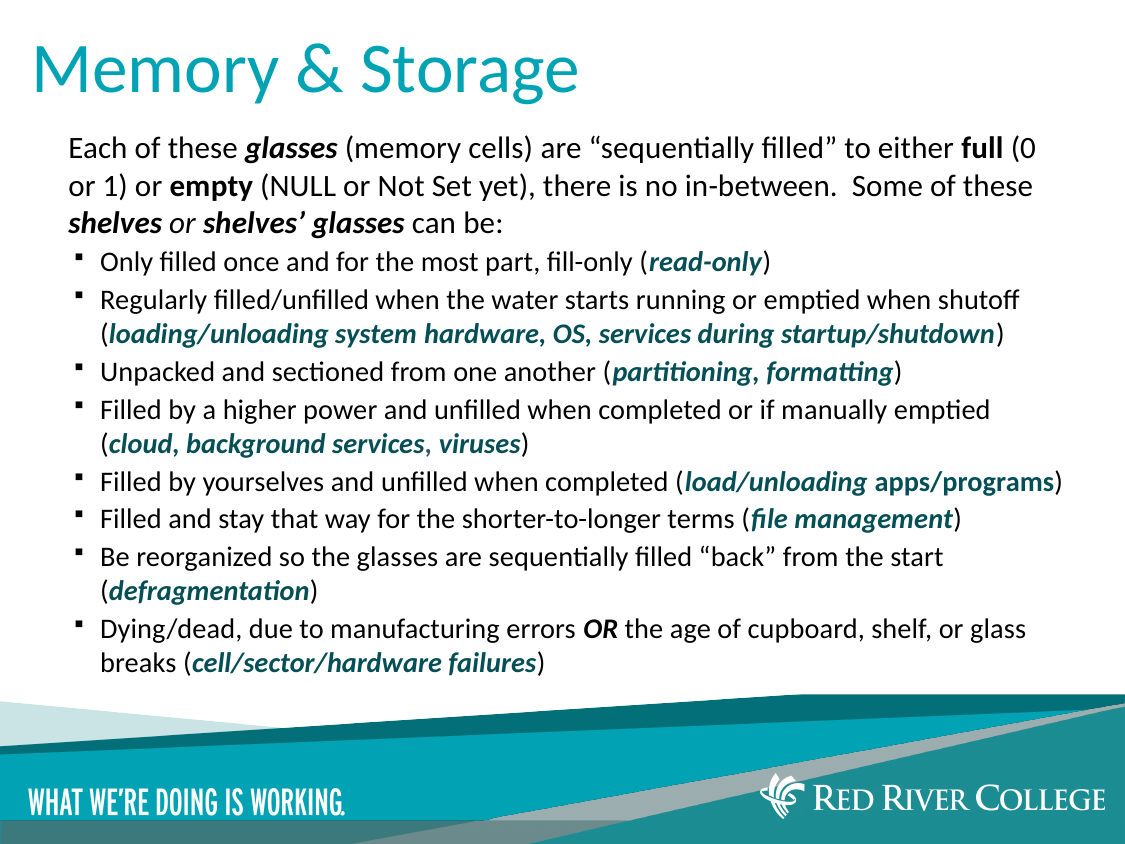

# Memory & Storage
Each of these glasses (memory cells) are “sequentially filled” to either full (0 or 1) or empty (NULL or Not Set yet), there is no in-between.  Some of these shelves or shelves’ glasses can be:
Only filled once and for the most part, fill-only (read-only)
Regularly filled/unfilled when the water starts running or emptied when shutoff (loading/unloading system hardware, OS, services during startup/shutdown)
Unpacked and sectioned from one another (partitioning, formatting)
Filled by a higher power and unfilled when completed or if manually emptied (cloud, background services, viruses)
Filled by yourselves and unfilled when completed (load/unloading apps/programs)
Filled and stay that way for the shorter-to-longer terms (file management)
Be reorganized so the glasses are sequentially filled “back” from the start (defragmentation)
Dying/dead, due to manufacturing errors OR the age of cupboard, shelf, or glass breaks (cell/sector/hardware failures)